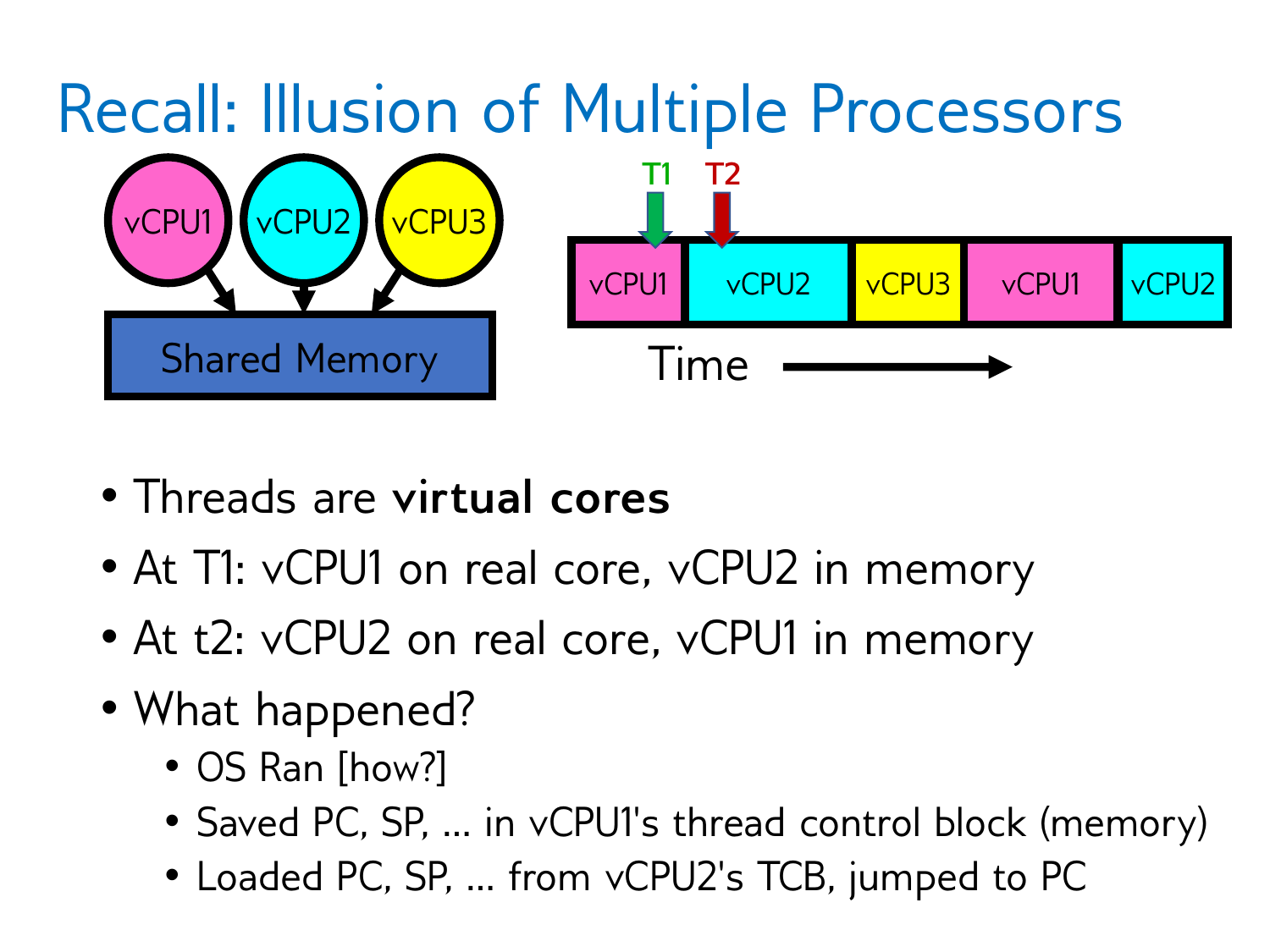

# Recall: Illusion of Multiple Processors
T1
T2
vCPU1
vCPU2
vCPU3

Shared Memory

vCPU1
vCPU2
vCPU3
vCPU1
vCPU2
Time

Threads are virtual cores
At T1: vCPU1 on real core, vCPU2 in memory
At t2: vCPU2 on real core, vCPU1 in memory
What happened?
OS Ran [how?]
Saved PC, SP, … in vCPU1's thread control block (memory)
Loaded PC, SP, … from vCPU2's TCB, jumped to PC